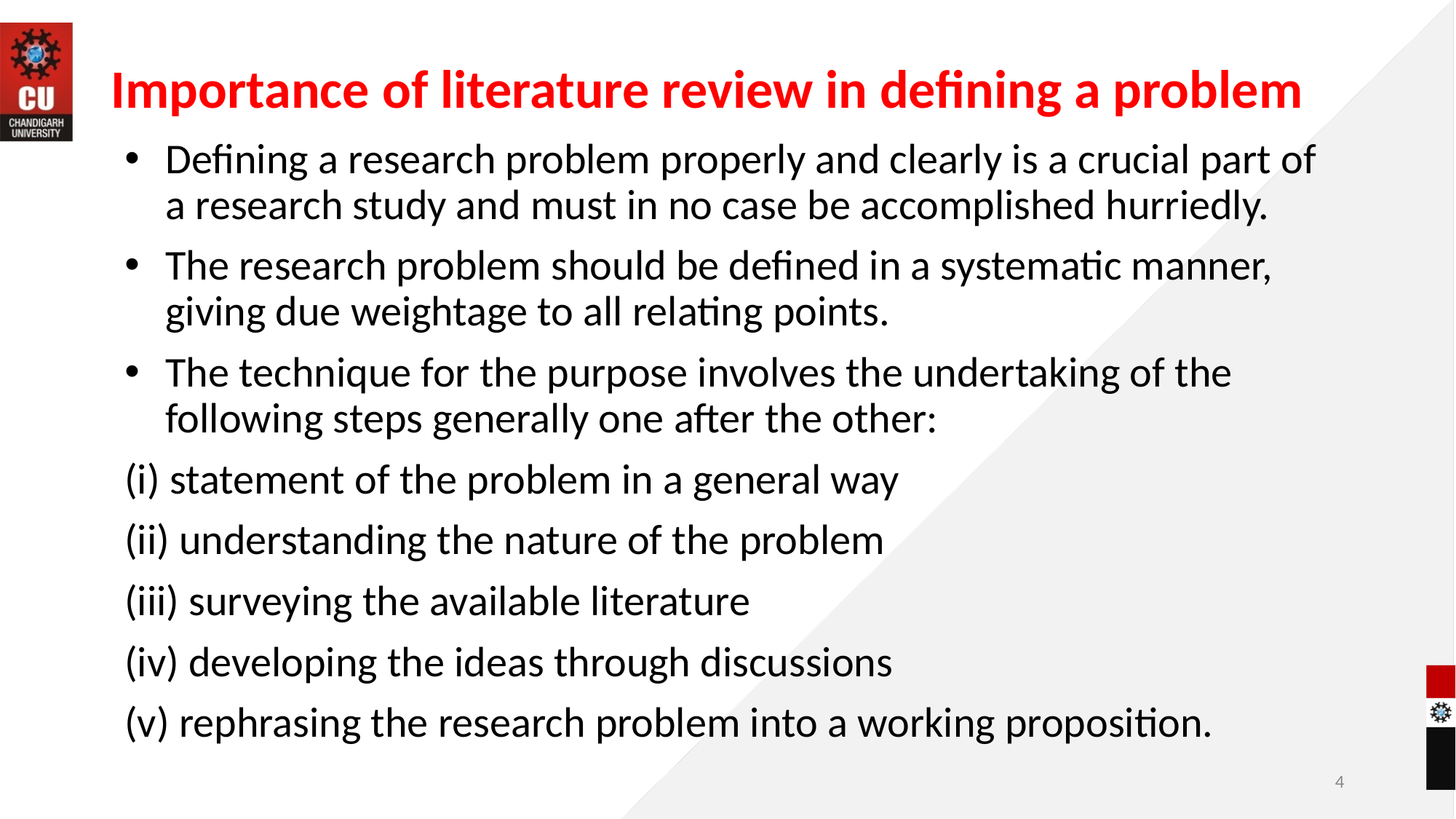

# Importance of literature review in defining a problem
Defining a research problem properly and clearly is a crucial part of a research study and must in no case be accomplished hurriedly.
The research problem should be defined in a systematic manner, giving due weightage to all relating points.
The technique for the purpose involves the undertaking of the following steps generally one after the other:
(i) statement of the problem in a general way
(ii) understanding the nature of the problem
(iii) surveying the available literature
(iv) developing the ideas through discussions
(v) rephrasing the research problem into a working proposition.
4